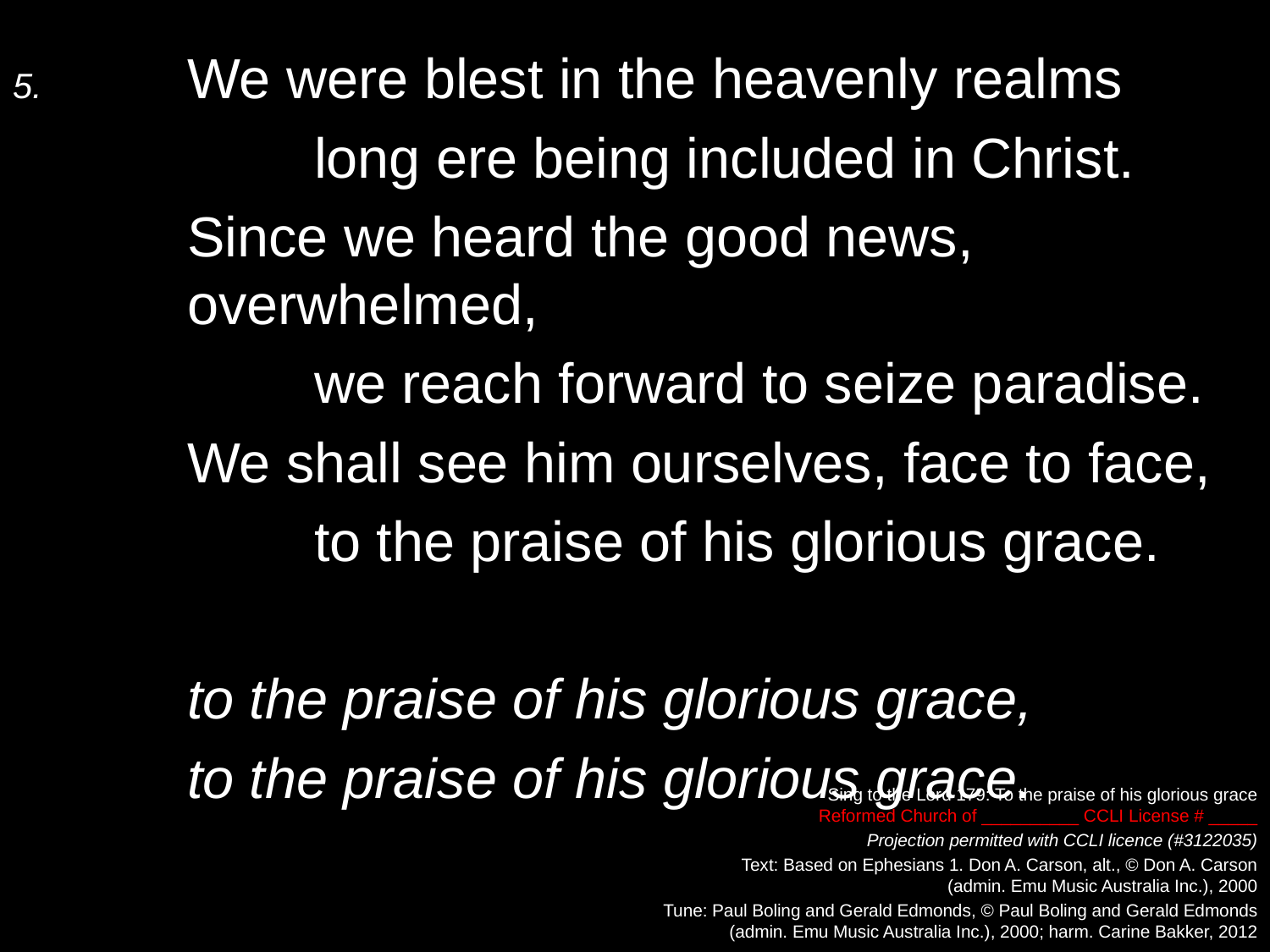

5.	We were blest in the heavenly realms
		long ere being included in Christ.
	Since we heard the good news, overwhelmed,
		we reach forward to seize paradise.
	We shall see him ourselves, face to face,
		to the praise of his glorious grace.

	to the praise of his glorious grace,
	to the praise of his glorious grace.
Sing to the Lord 179: To the praise of his glorious grace
Reformed Church of __________ CCLI License # _____
Projection permitted with CCLI licence (#3122035)
Text: Based on Ephesians 1. Don A. Carson, alt., © Don A. Carson
(admin. Emu Music Australia Inc.), 2000
Tune: Paul Boling and Gerald Edmonds, © Paul Boling and Gerald Edmonds
(admin. Emu Music Australia Inc.), 2000; harm. Carine Bakker, 2012